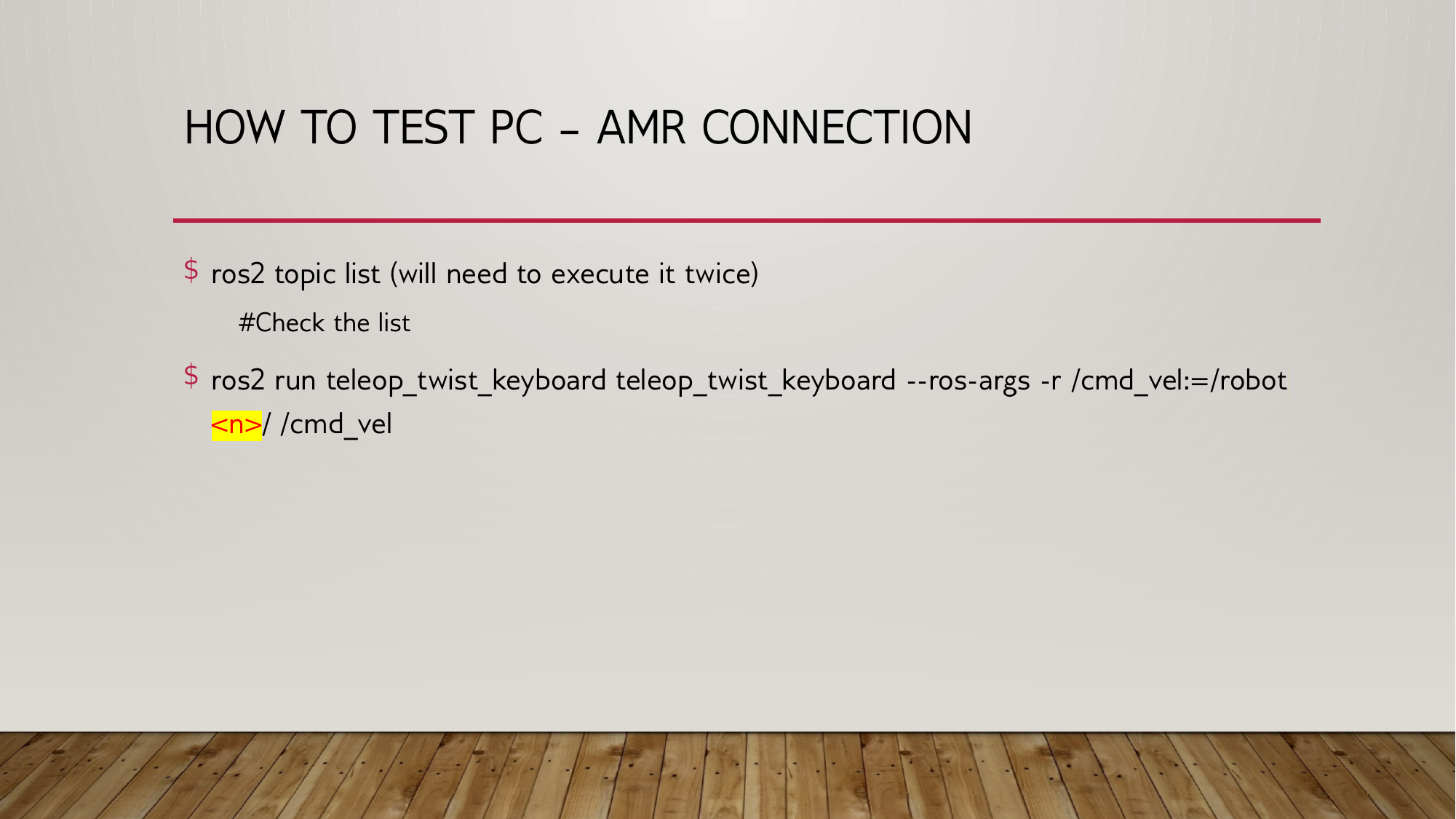

# How to TEST PC – AMR Connection
ros2 topic list (will need to execute it twice)
#Check the list
ros2 run teleop_twist_keyboard teleop_twist_keyboard --ros-args -r /cmd_vel:=/robot <n>/ /cmd_vel